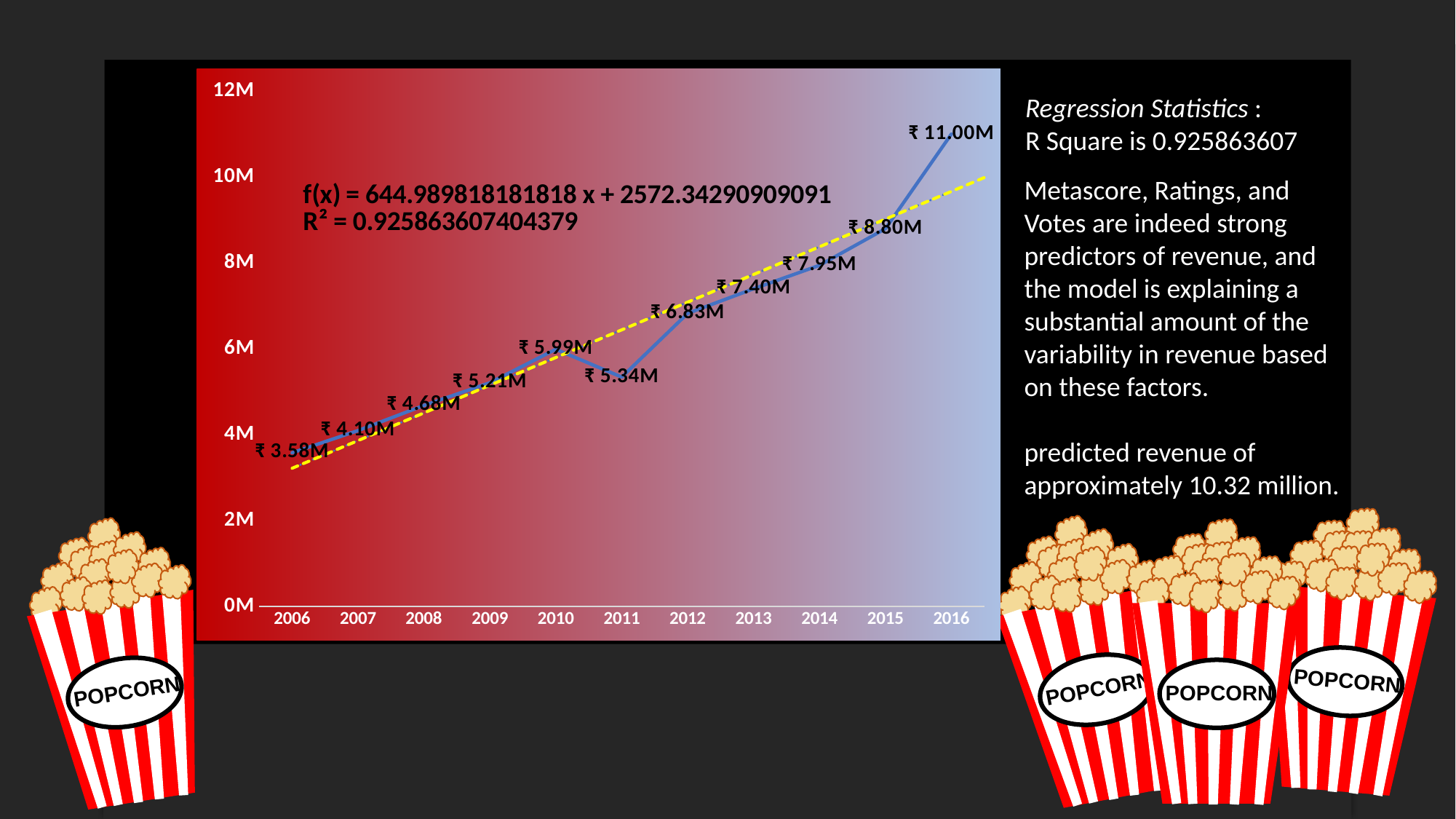

### Chart

| Category | Total |
|---|---|
| 2006 | 3577.4800000000005 |
| 2007 | 4095.2599999999998 |
| 2008 | 4681.220000000001 |
| 2009 | 5208.39 |
| 2010 | 5989.650000000001 |
| 2011 | 5341.090000000001 |
| 2012 | 6826.390000000002 |
| 2013 | 7399.109999999997 |
| 2014 | 7945.329999999998 |
| 2015 | 8799.090000000002 |
| 2016 | 11002.090000000004 |
Regression Statistics :
R Square is 0.925863607
Metascore, Ratings, and Votes are indeed strong predictors of revenue, and the model is explaining a substantial amount of the variability in revenue based on these factors.

predicted revenue of approximately 10.32 million.